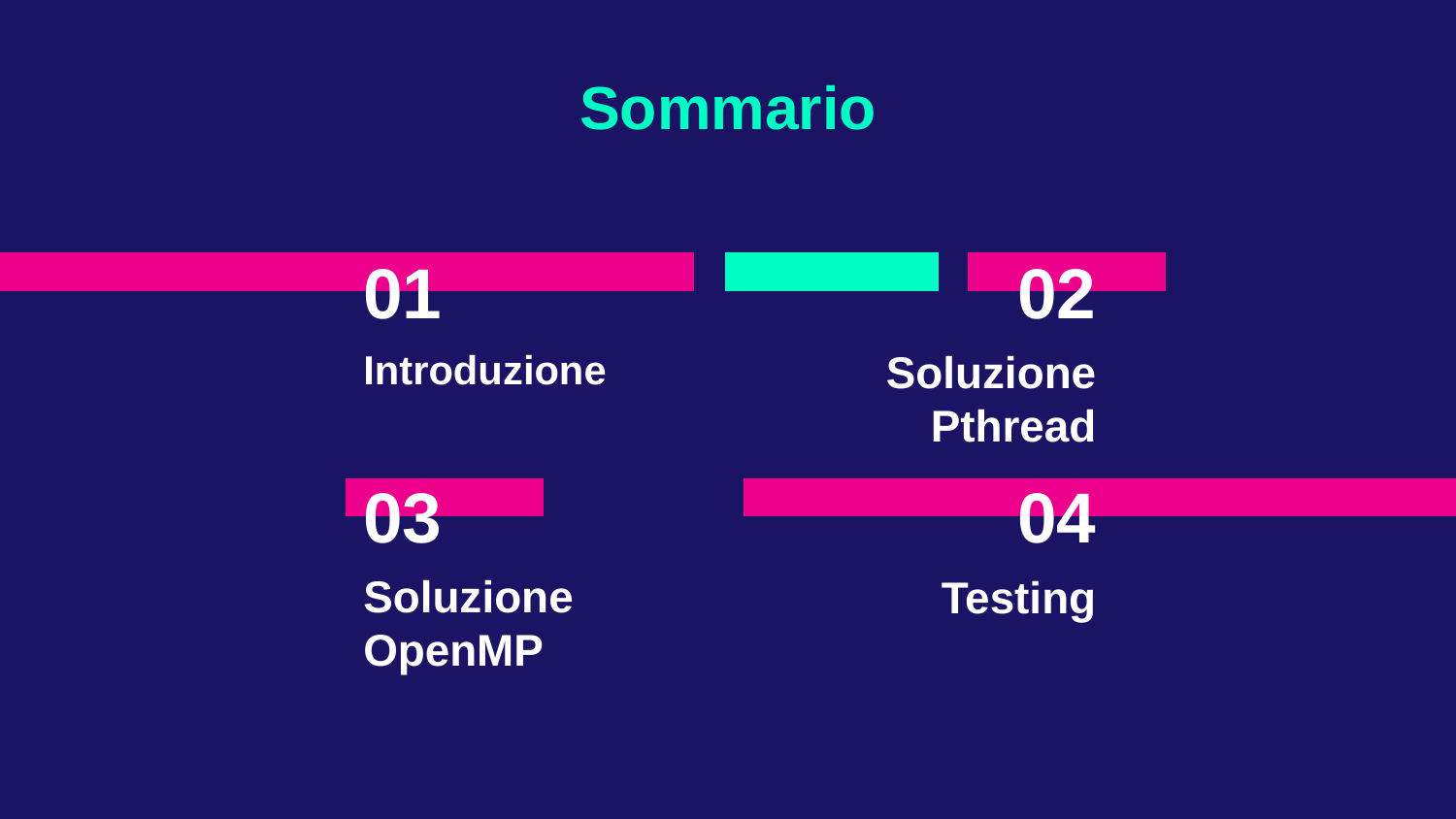

Sommario
02
# 01
Introduzione
Soluzione Pthread
03
04
Soluzione OpenMP
Testing